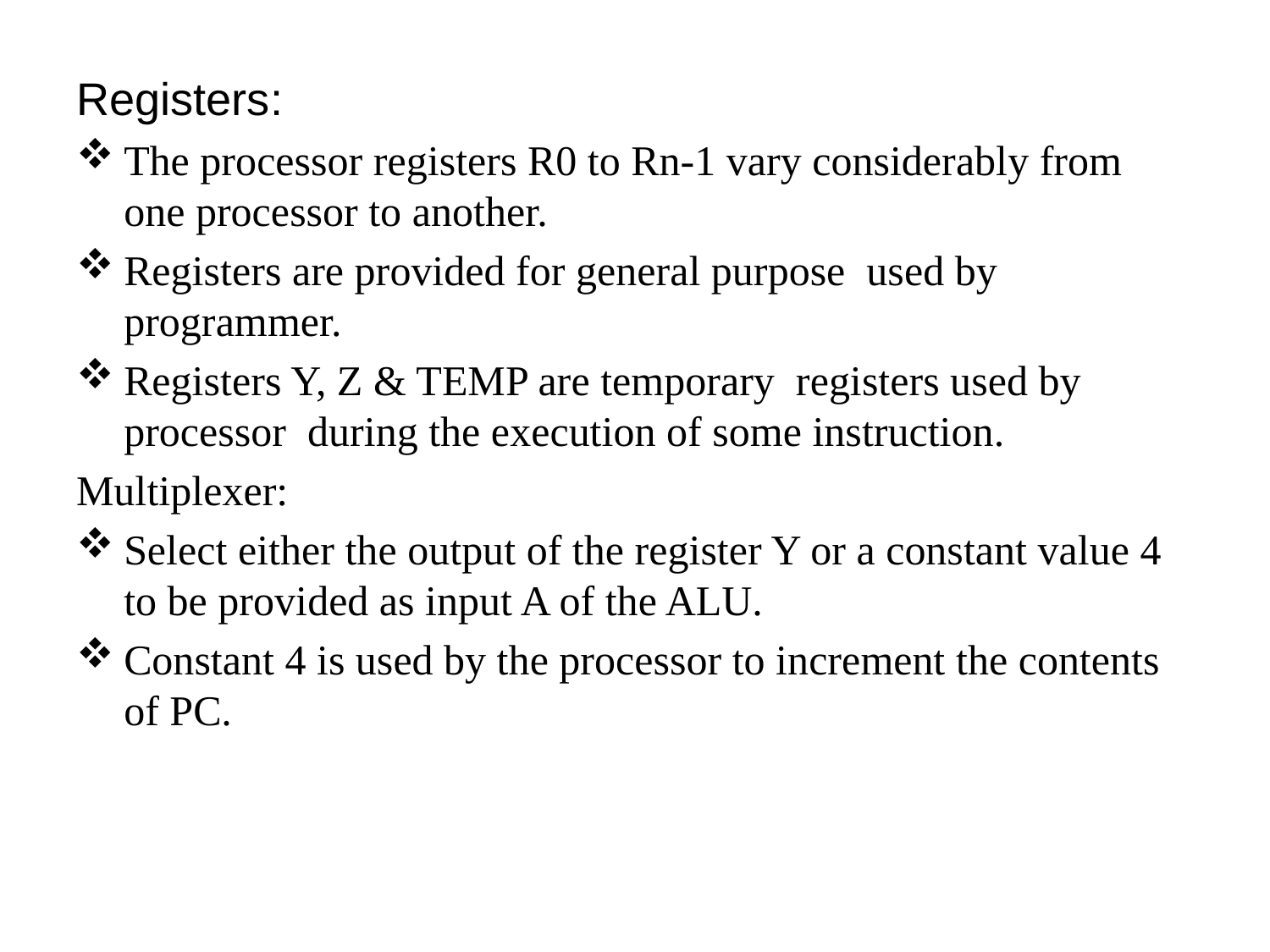

Registers:
The processor registers R0 to Rn-1 vary considerably from one processor to another.
Registers are provided for general purpose  used by programmer.
Registers Y, Z & TEMP are temporary  registers used by processor  during the execution of some instruction.
Multiplexer:
Select either the output of the register Y or a constant value 4 to be provided as input A of the ALU.
Constant 4 is used by the processor to increment the contents of PC.